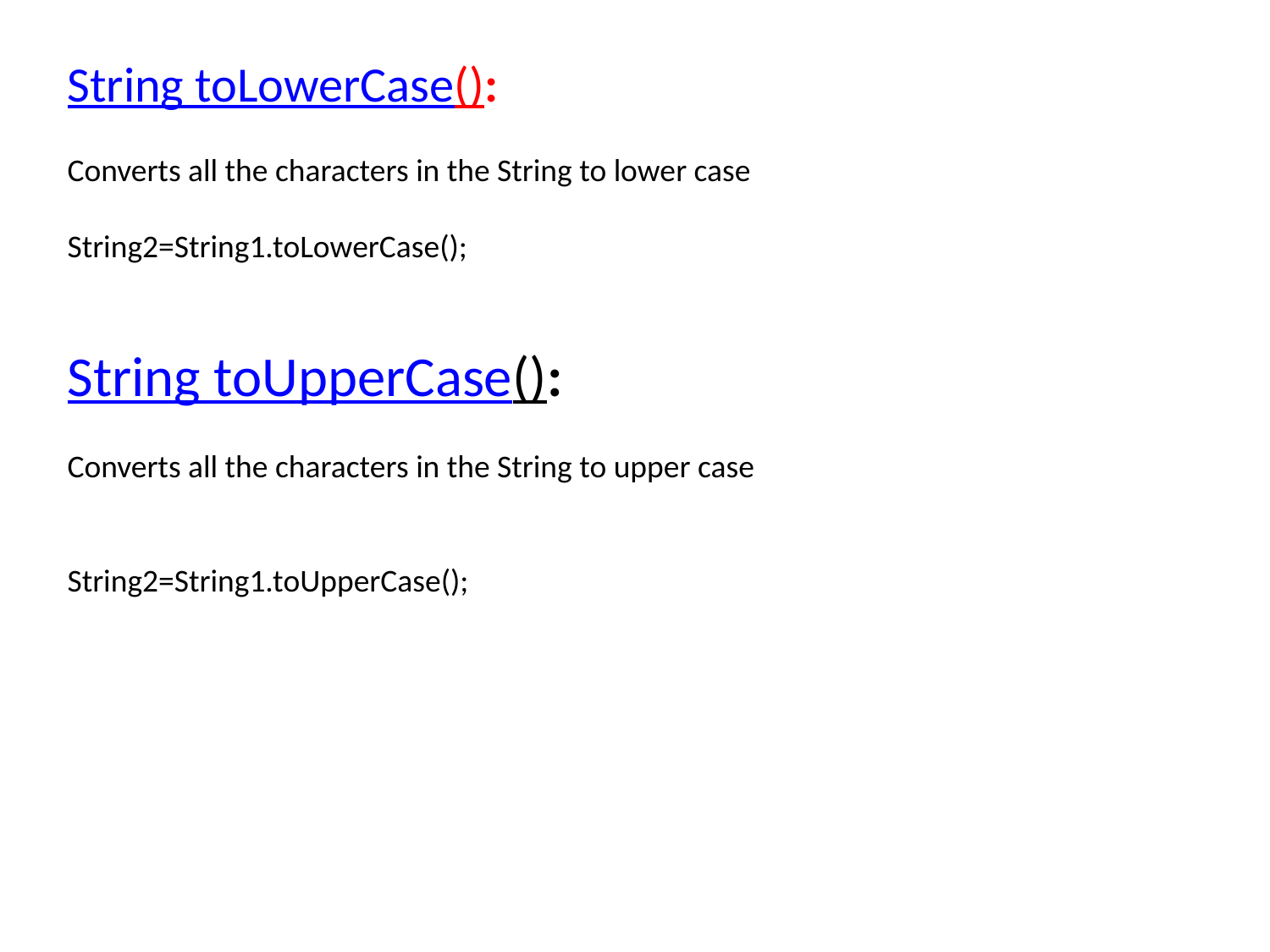

String toLowerCase():

Converts all the characters in the String to lower case

String2=String1.toLowerCase();

String toUpperCase():

Converts all the characters in the String to upper case

String2=String1.toUpperCase();